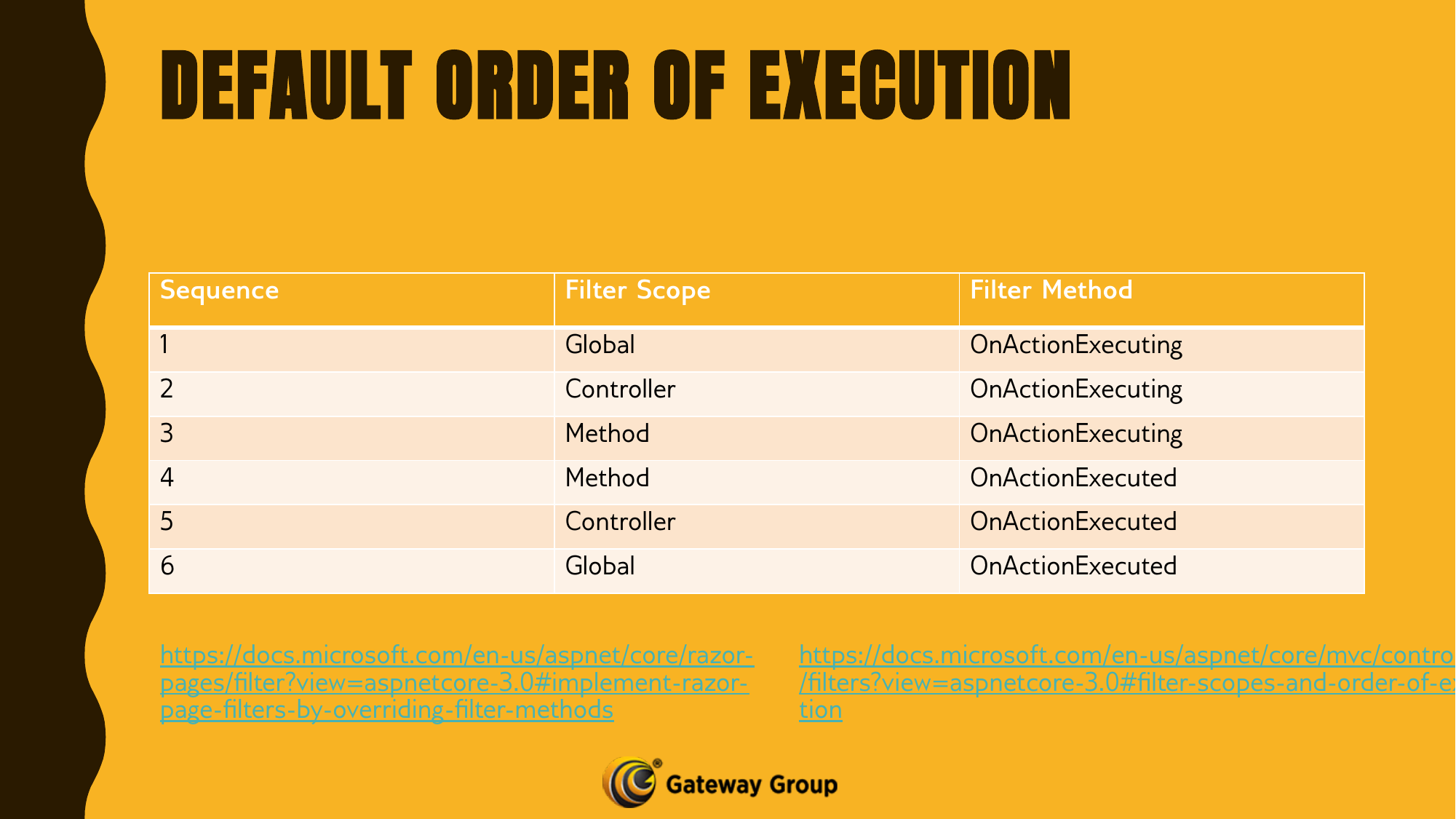

# Default order of execution
| Sequence | Filter Scope | Filter Method |
| --- | --- | --- |
| 1 | Global | OnActionExecuting |
| 2 | Controller | OnActionExecuting |
| 3 | Method | OnActionExecuting |
| 4 | Method | OnActionExecuted |
| 5 | Controller | OnActionExecuted |
| 6 | Global | OnActionExecuted |
https://docs.microsoft.com/en-us/aspnet/core/razor-pages/filter?view=aspnetcore-3.0#implement-razor-page-filters-by-overriding-filter-methods
https://docs.microsoft.com/en-us/aspnet/core/mvc/controllers/filters?view=aspnetcore-3.0#filter-scopes-and-order-of-execution